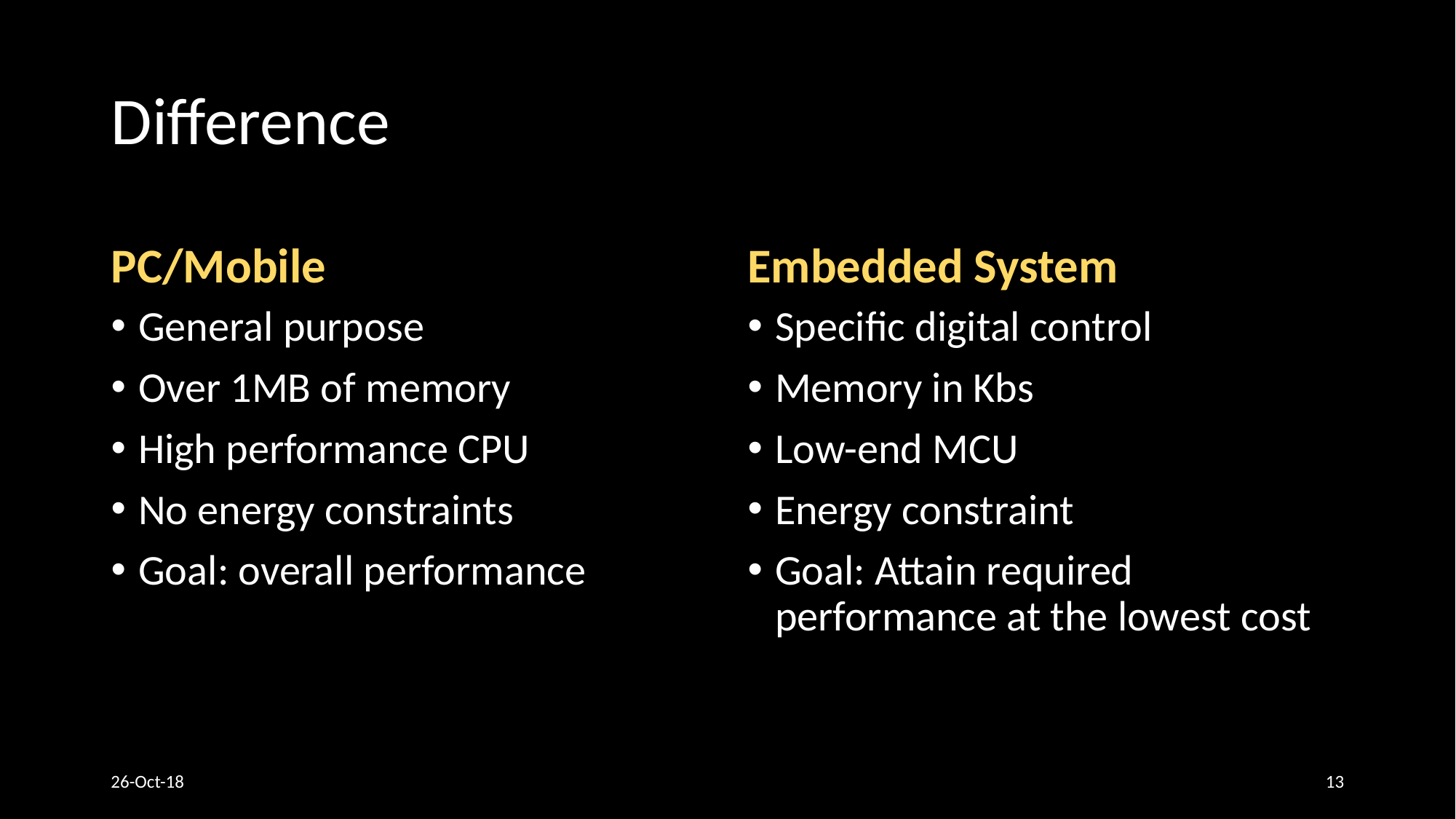

# Difference
PC/Mobile
Embedded System
General purpose
Over 1MB of memory
High performance CPU
No energy constraints
Goal: overall performance

Specific digital control
Memory in Kbs
Low-end MCU
Energy constraint
Goal: Attain required performance at the lowest cost

26-Oct-18
13